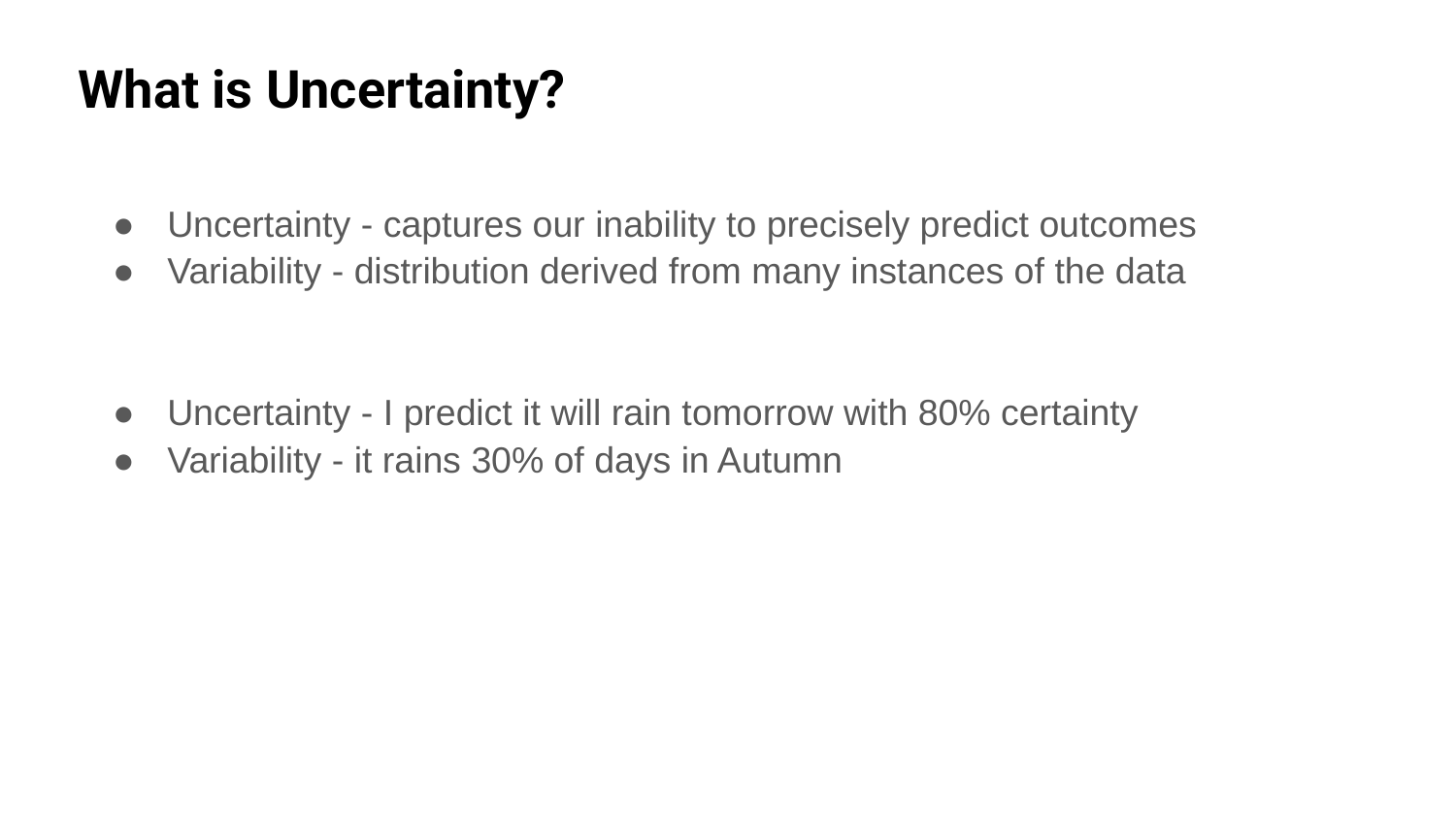

What is Uncertainty?
Uncertainty - captures our inability to precisely predict outcomes
Variability - distribution derived from many instances of the data

Uncertainty - I predict it will rain tomorrow with 80% certainty
Variability - it rains 30% of days in Autumn